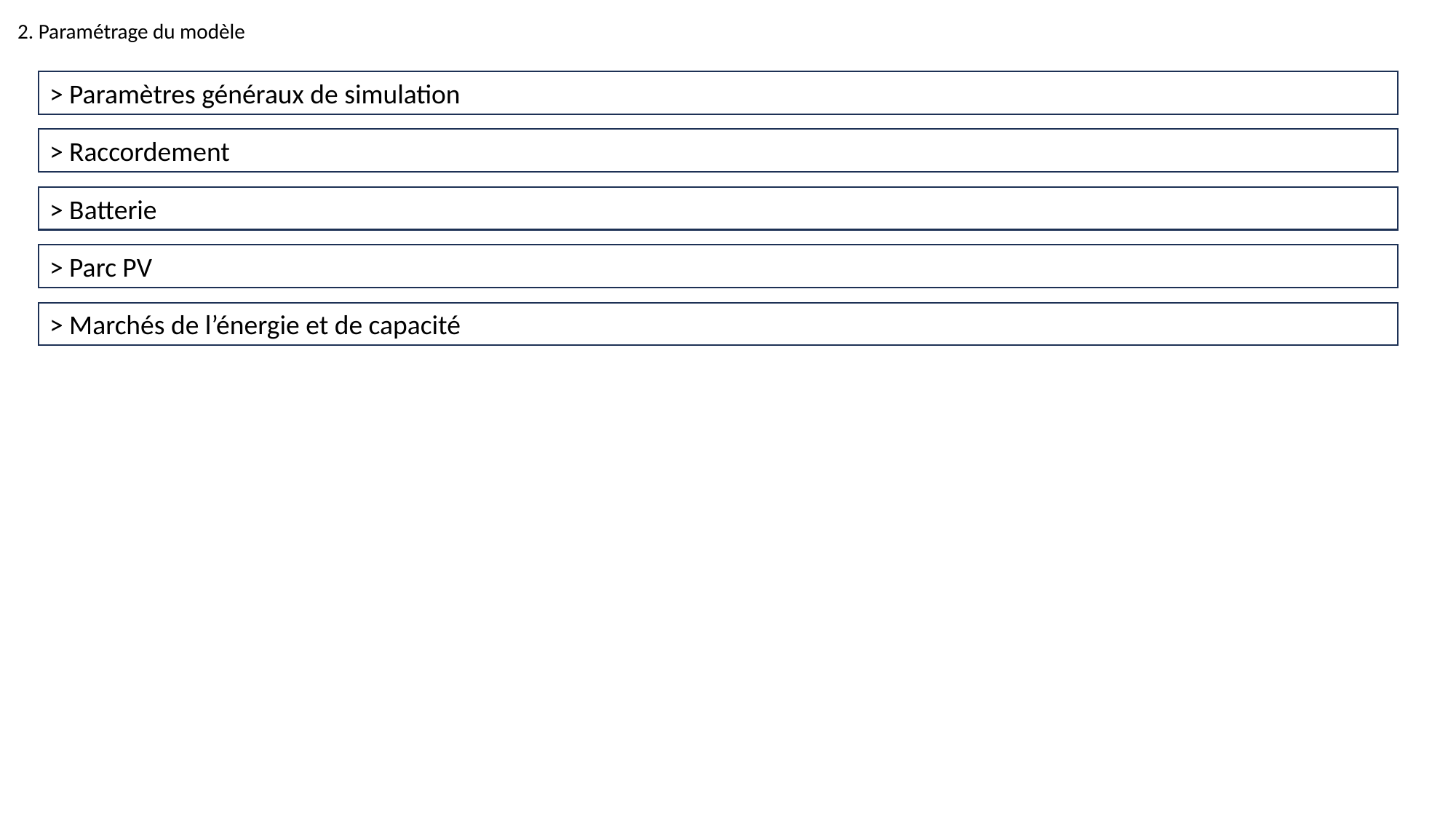

2. Paramétrage du modèle
> Paramètres généraux de simulation
> Raccordement
> Batterie
> Parc PV
> Marchés de l’énergie et de capacité